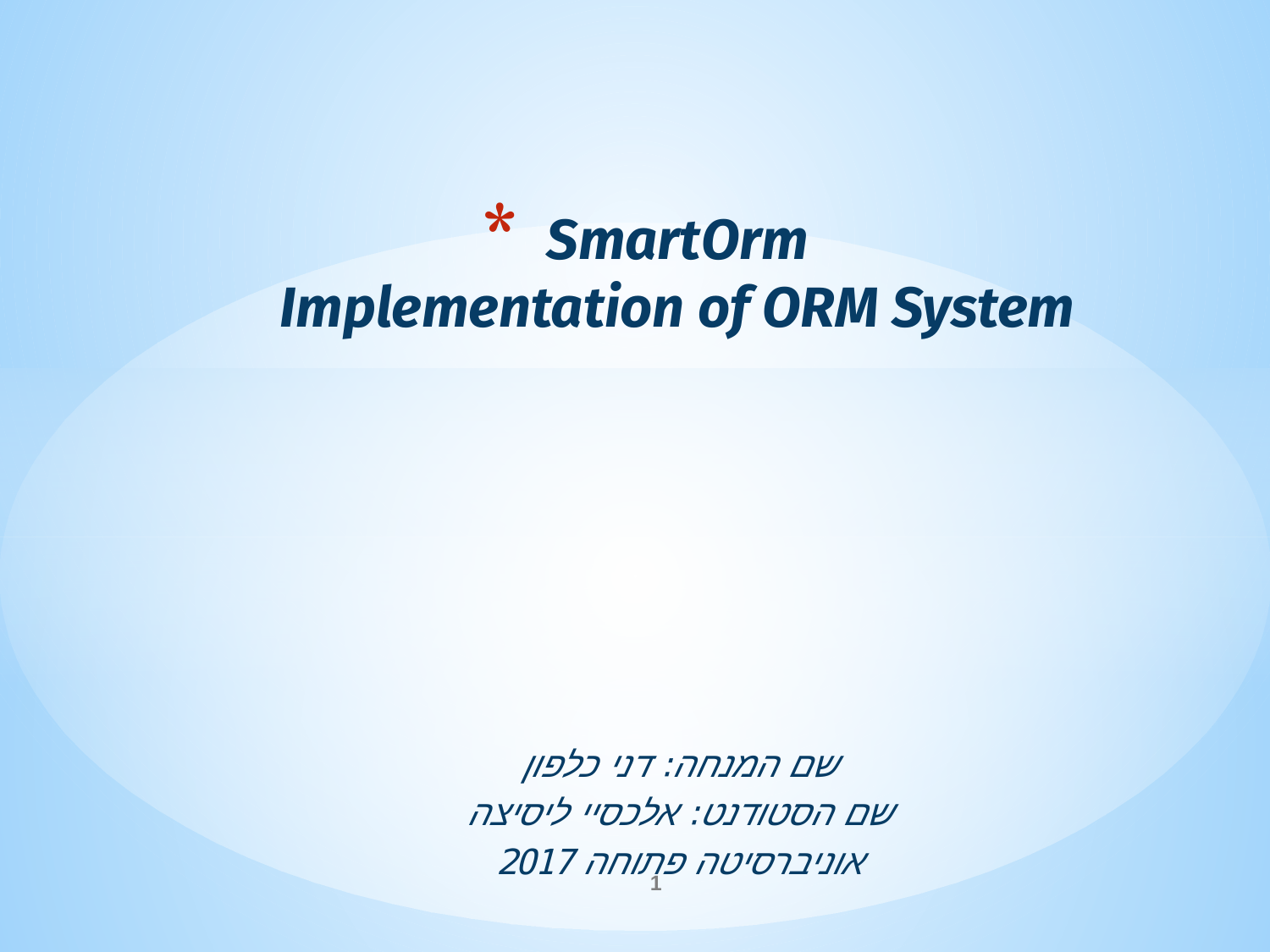

# SmartOrm Implementation of ORM System
שם המנחה: דני כלפון
שם הסטודנט: אלכסיי ליסיצה
אוניברסיטה פתוחה 2017
1